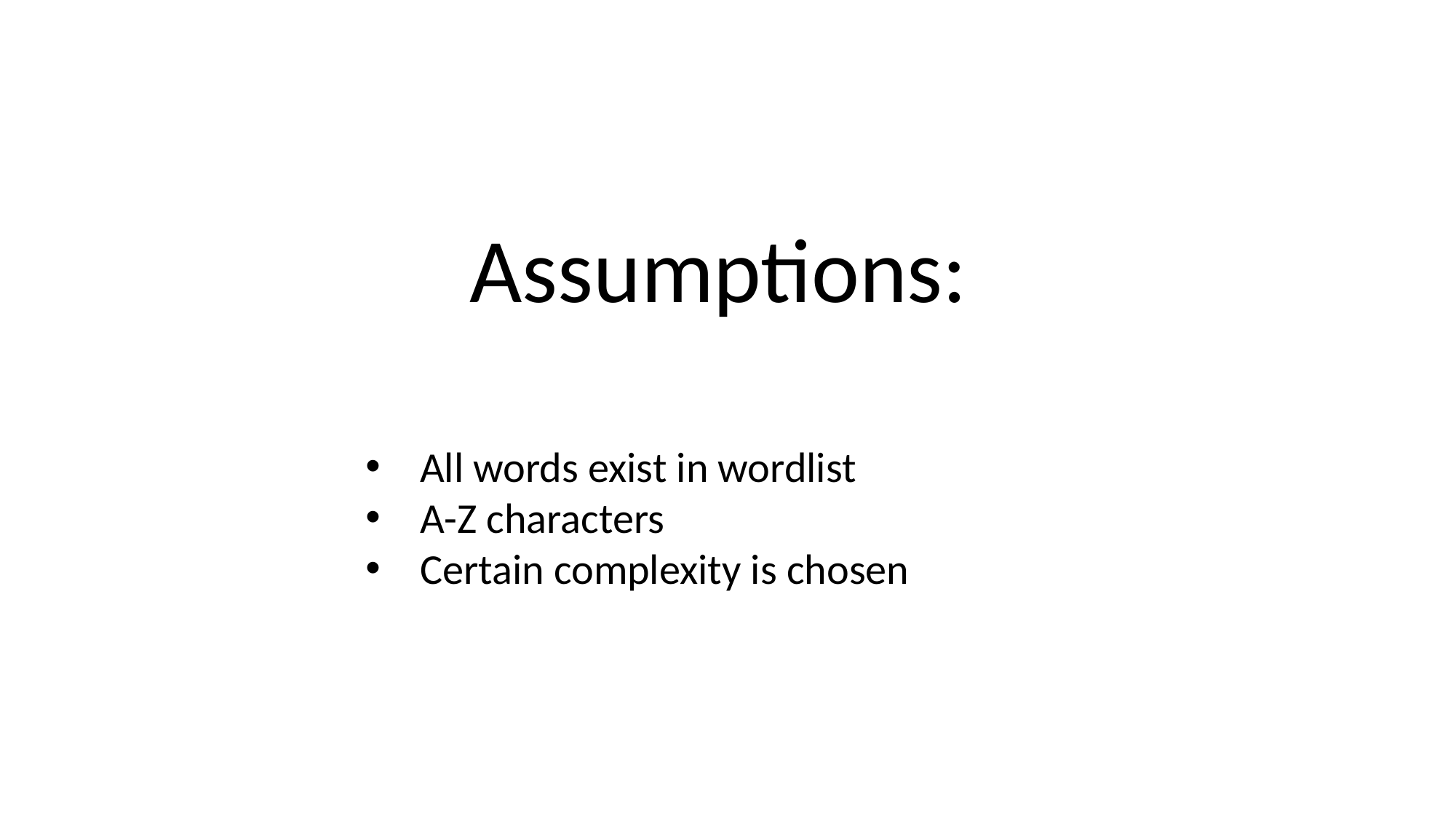

# Assumptions:
All words exist in wordlist
A-Z characters
Certain complexity is chosen